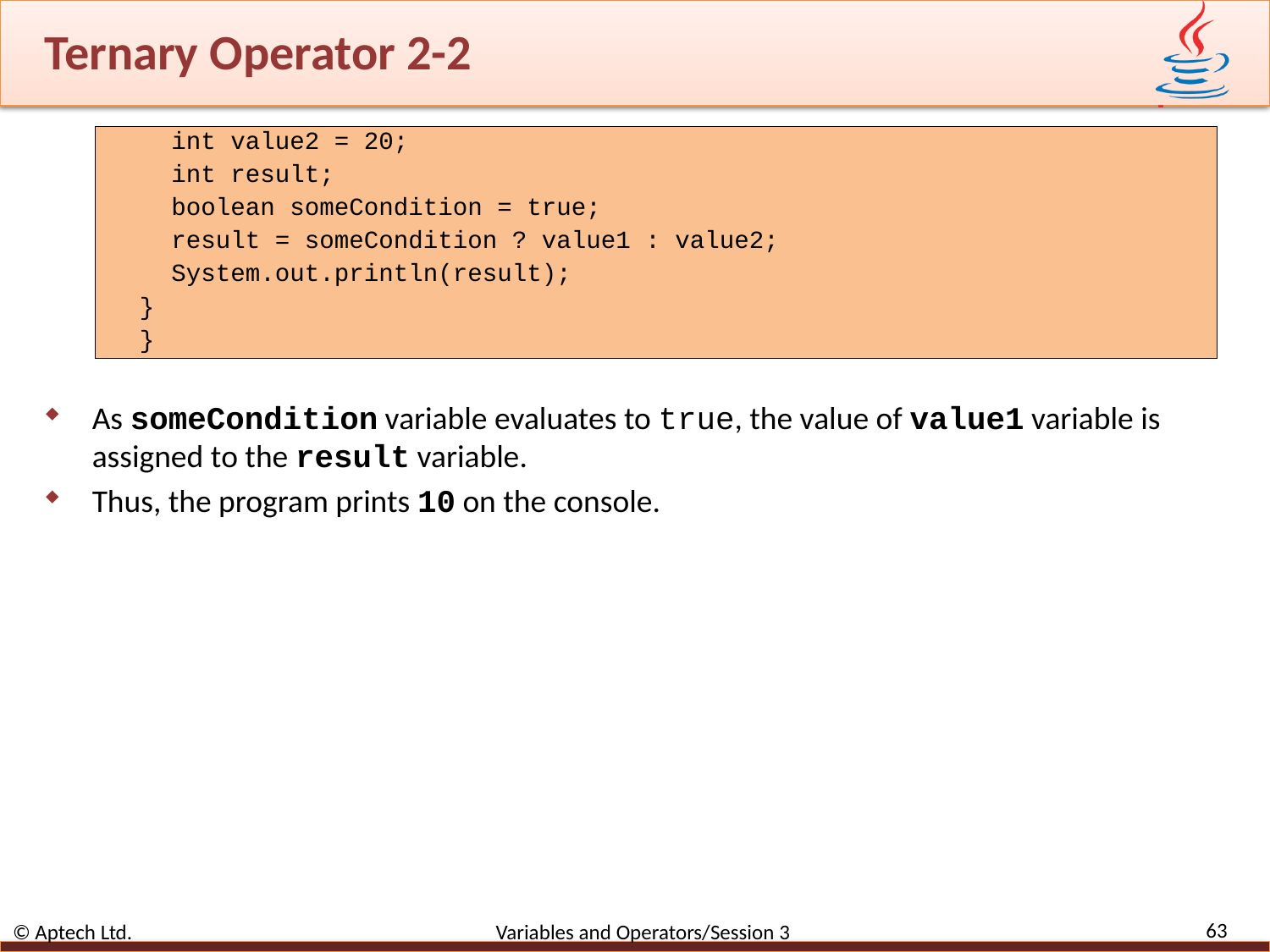

# Ternary Operator 2-2
int value2 = 20;
int result;
boolean someCondition = true;
result = someCondition ? value1 : value2;
System.out.println(result);
}
}
As someCondition variable evaluates to true, the value of value1 variable is assigned to the result variable.
Thus, the program prints 10 on the console.
63
© Aptech Ltd.                                                                           Variables and Operators/Session 3